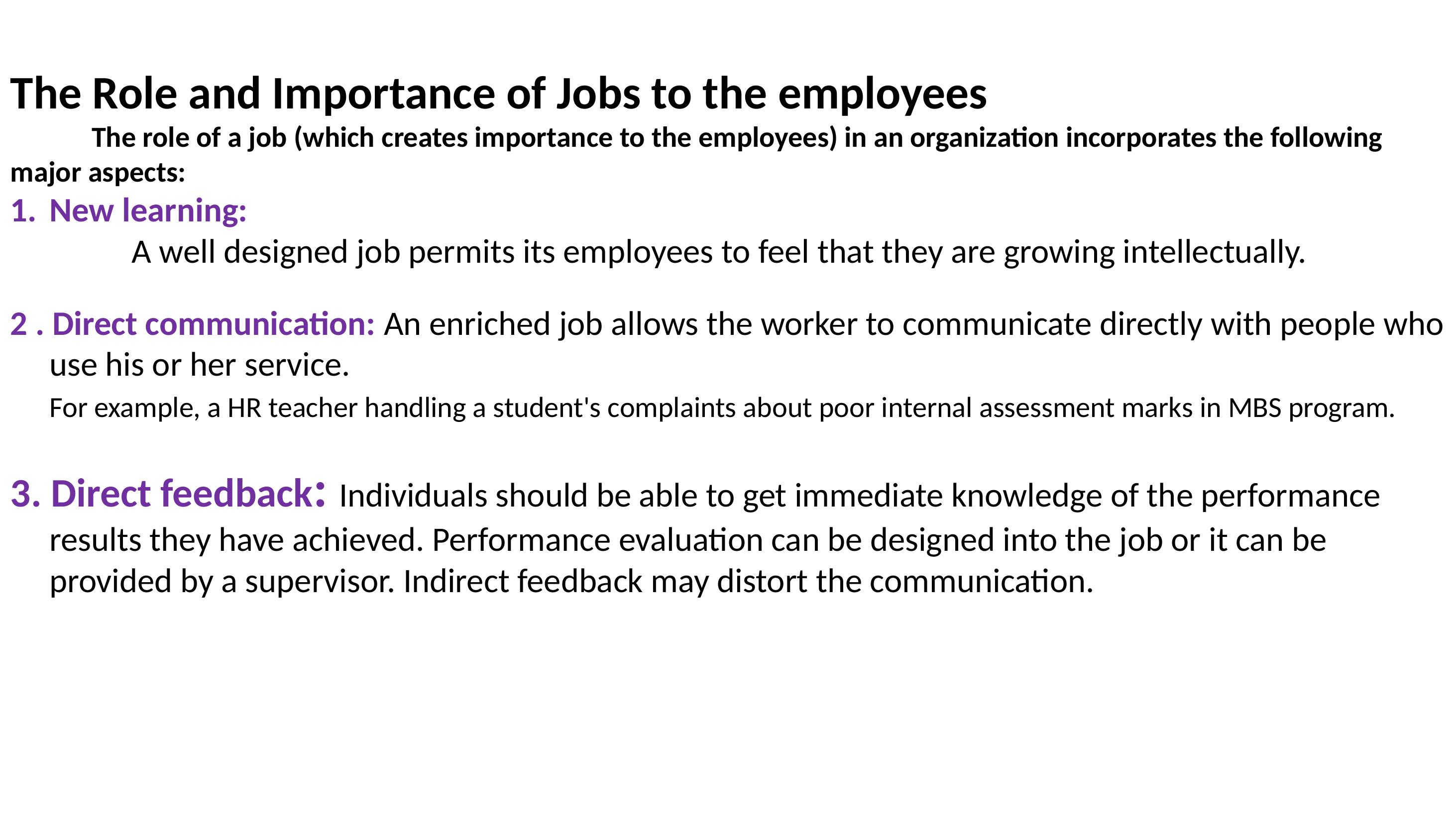

The Role and Importance of Jobs to the employees
	 The role of a job (which creates importance to the employees) in an organization incorporates the following major aspects:
New learning:
		 A well designed job permits its employees to feel that they are growing intellectually.

2 . Direct communication: An enriched job allows the worker to communicate directly with people who use his or her service.
	For example, a HR teacher handling a student's complaints about poor internal assessment marks in MBS program.

3. Direct feedback: Individuals should be able to get immediate knowledge of the performance results they have achieved. Performance evaluation can be designed into the job or it can be provided by a supervisor. Indirect feedback may distort the communication.